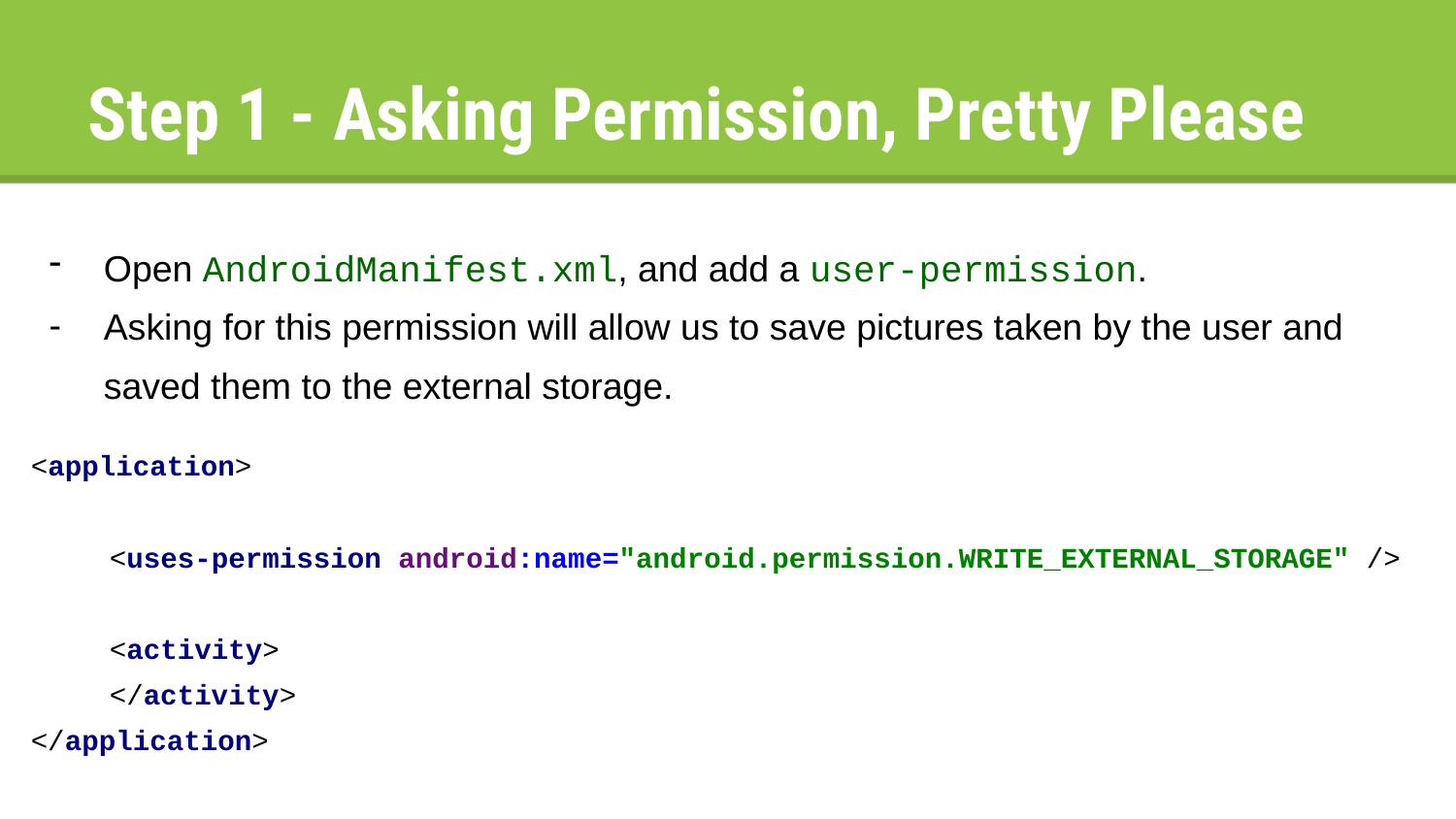

# Step 1 - Asking Permission, Pretty Please

Open AndroidManifest.xml, and add a user-permission.
Asking for this permission will allow us to save pictures taken by the user and saved them to the external storage.
<application>

 <uses-permission android:name="android.permission.WRITE_EXTERNAL_STORAGE" />

 <activity>
 </activity>
</application>